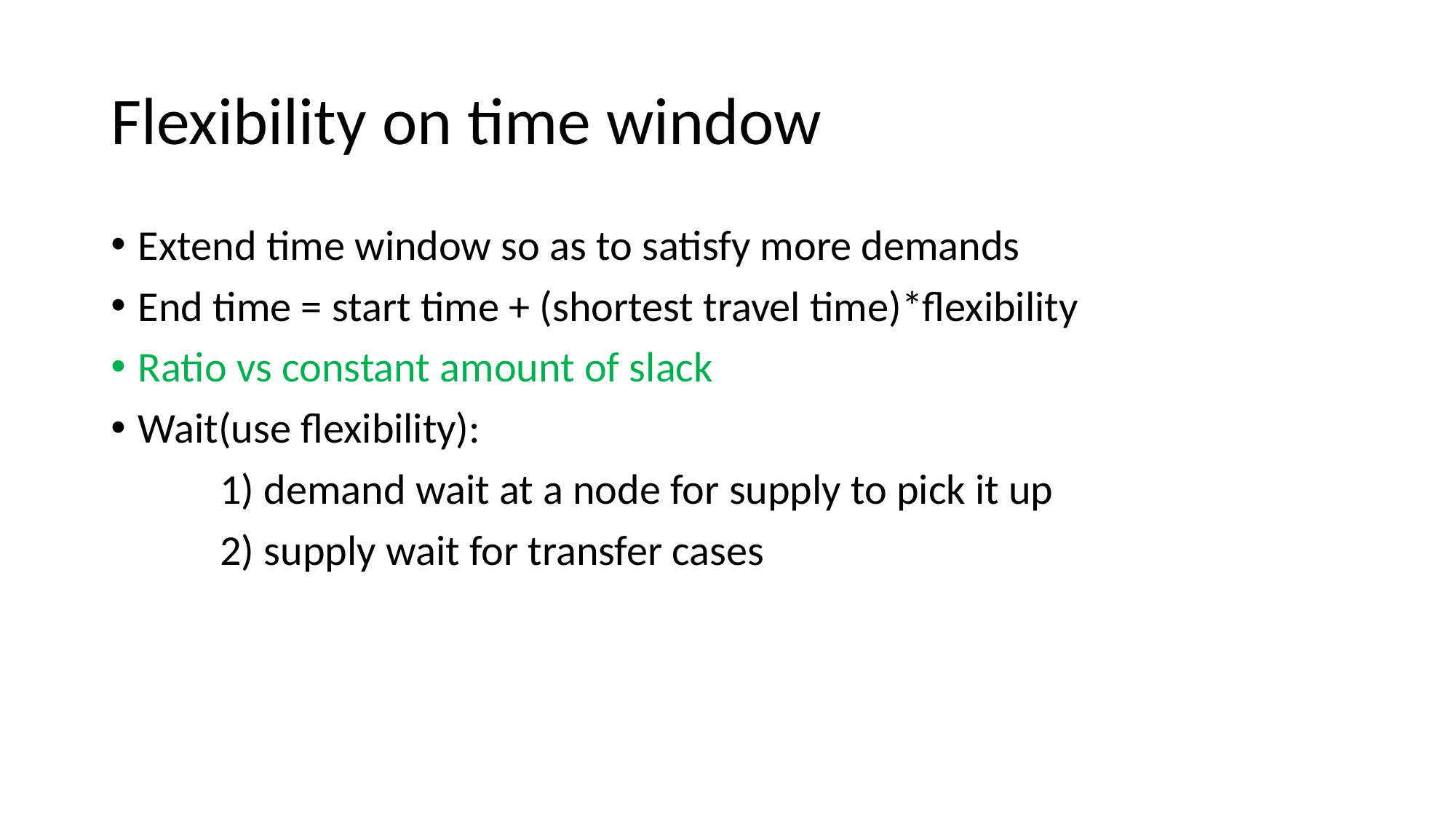

# Flexibility on time window
Extend time window so as to satisfy more demands
End time = start time + (shortest travel time)*flexibility
Ratio vs constant amount of slack
Wait(use flexibility):
	1) demand wait at a node for supply to pick it up
	2) supply wait for transfer cases